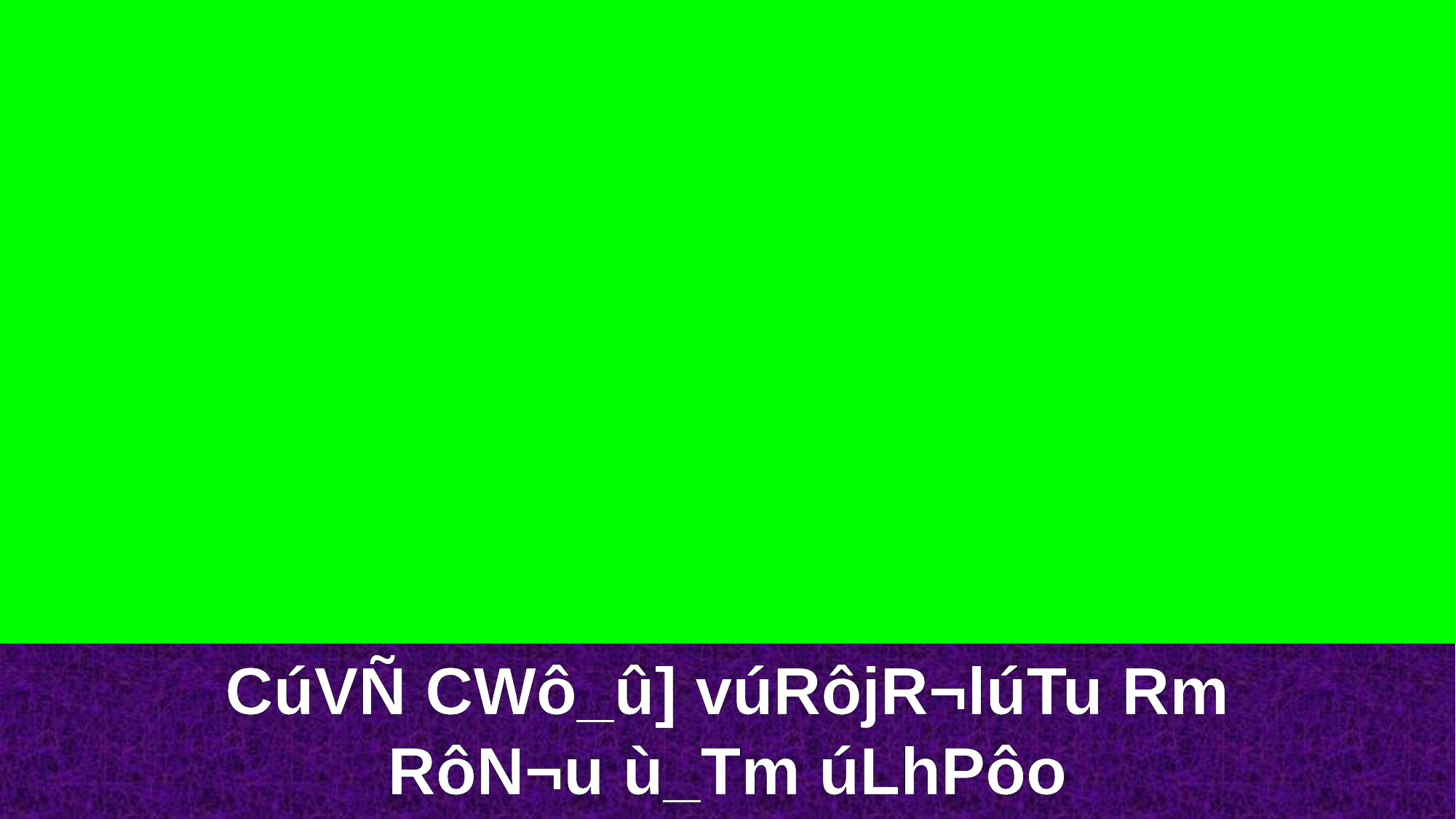

CúVÑ CWô_û] vúRôjR¬lúTu Rm RôN¬u ù_Tm úLhPôo